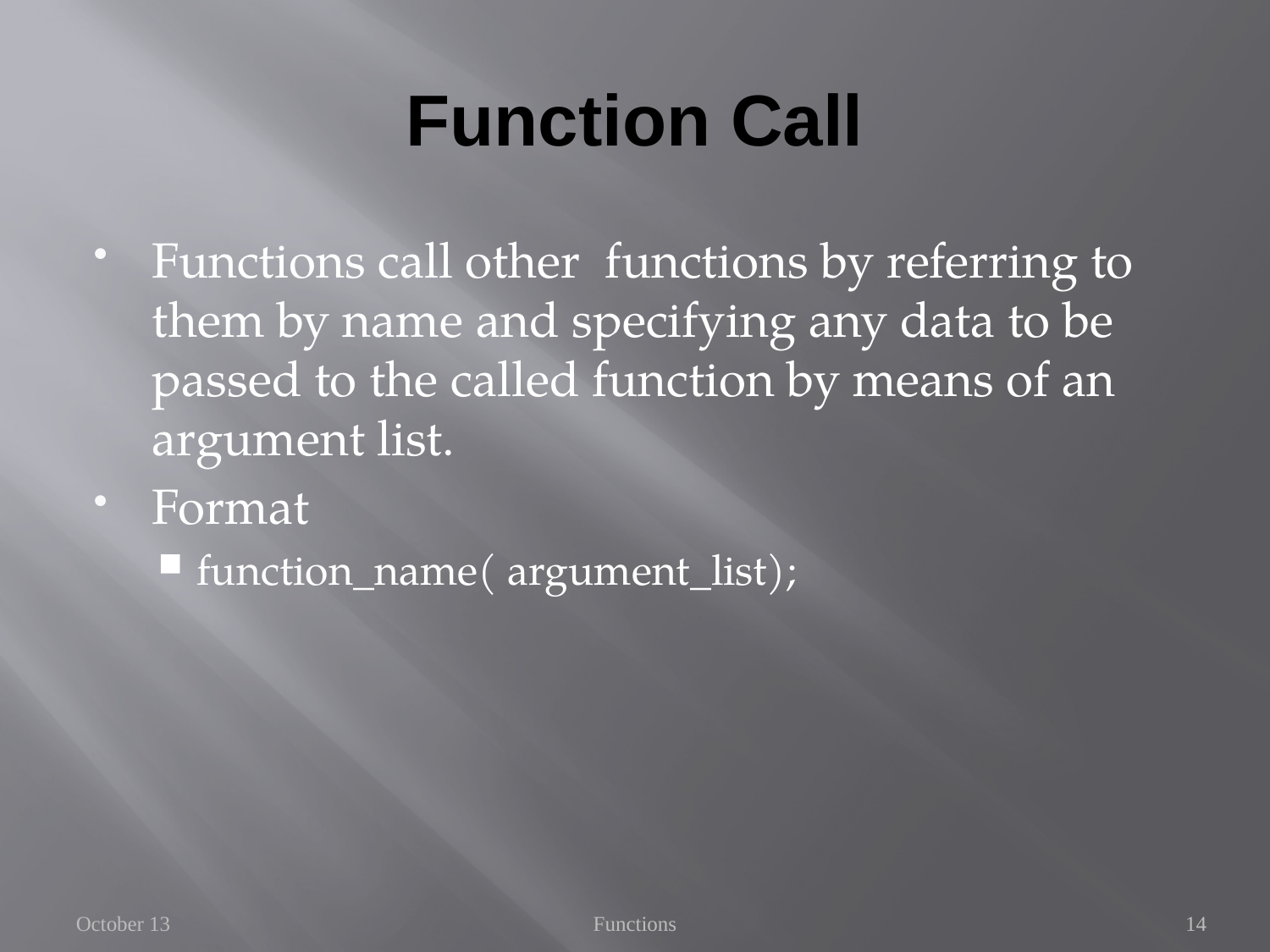

# Function Call
Functions call other  functions by referring to them by name and specifying any data to be passed to the called function by means of an argument list.
Format
function_name( argument_list);
October 13
Functions
14